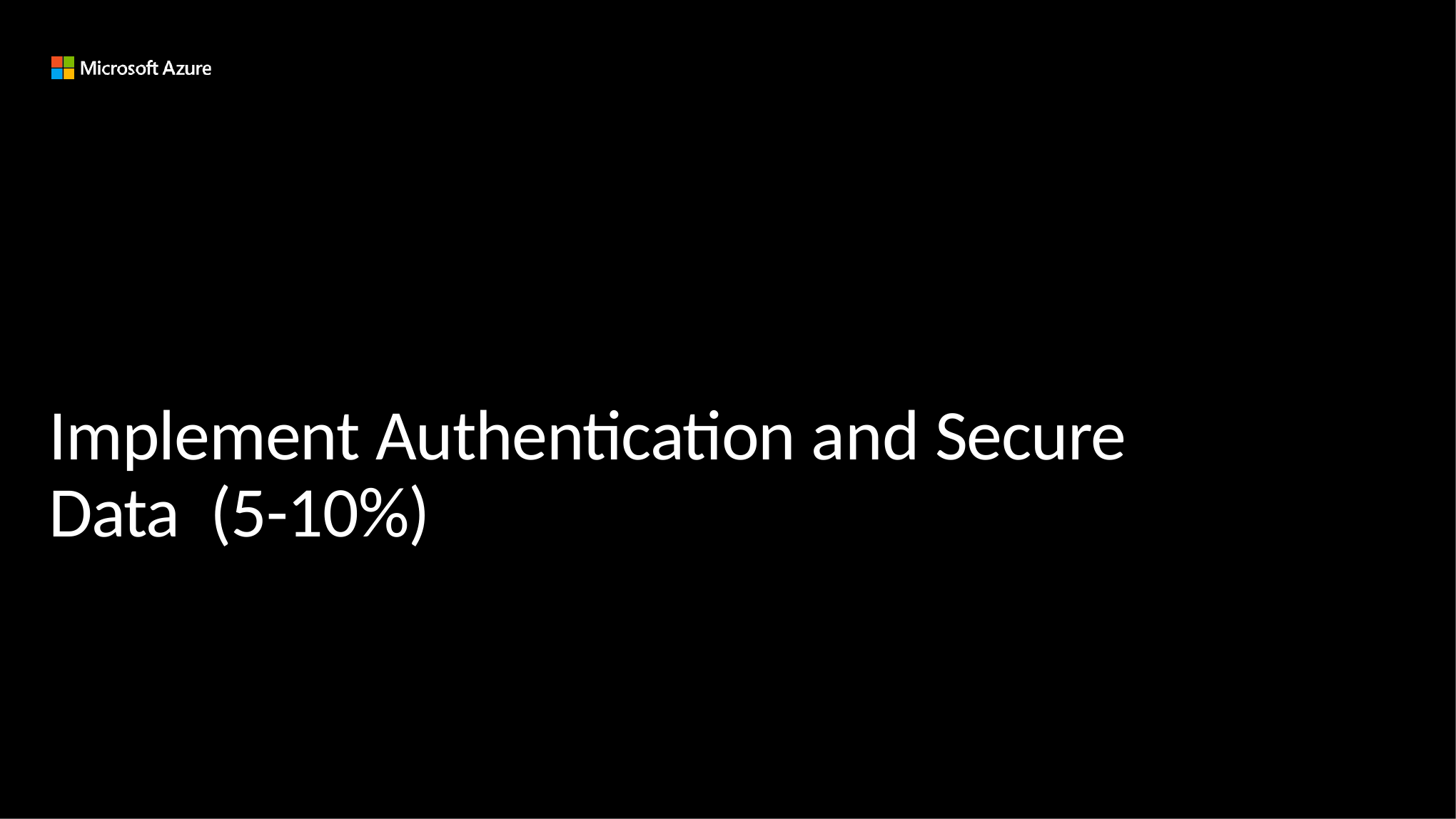

# Implement Authentication and Secure Data  (5-10%)